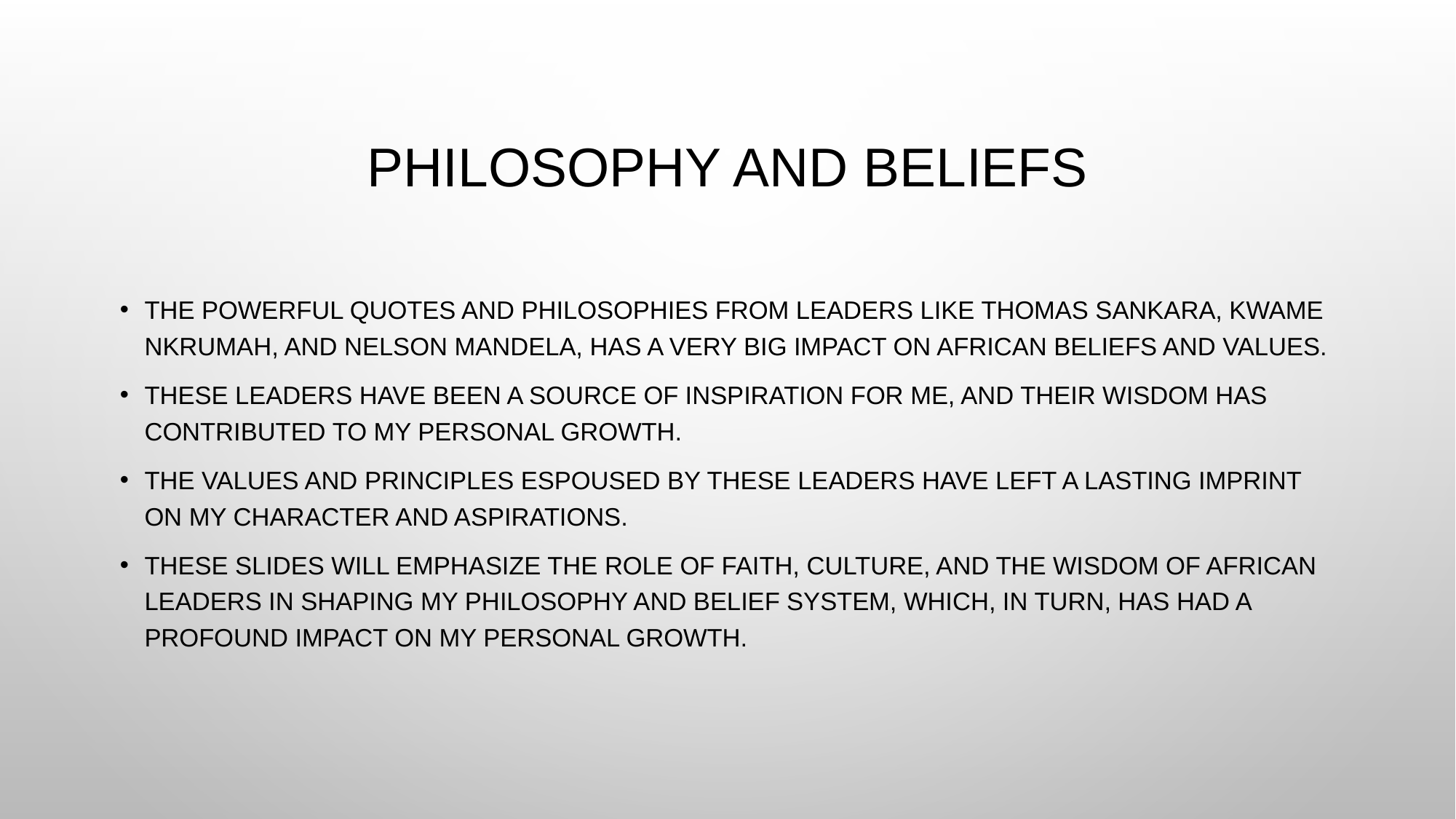

# Philosophy and beliefs
The powerful quotes and philosophies from leaders like Thomas Sankara, Kwame Nkrumah, and Nelson Mandela, has a very big impact on African beliefs and values.
These leaders have been a source of inspiration for me, and their wisdom has contributed to my personal growth.
The values and principles espoused by these leaders have left a lasting imprint on my character and aspirations.
These slides will emphasize the role of faith, culture, and the wisdom of African leaders in shaping my philosophy and belief system, which, in turn, has had a profound impact on my personal growth.